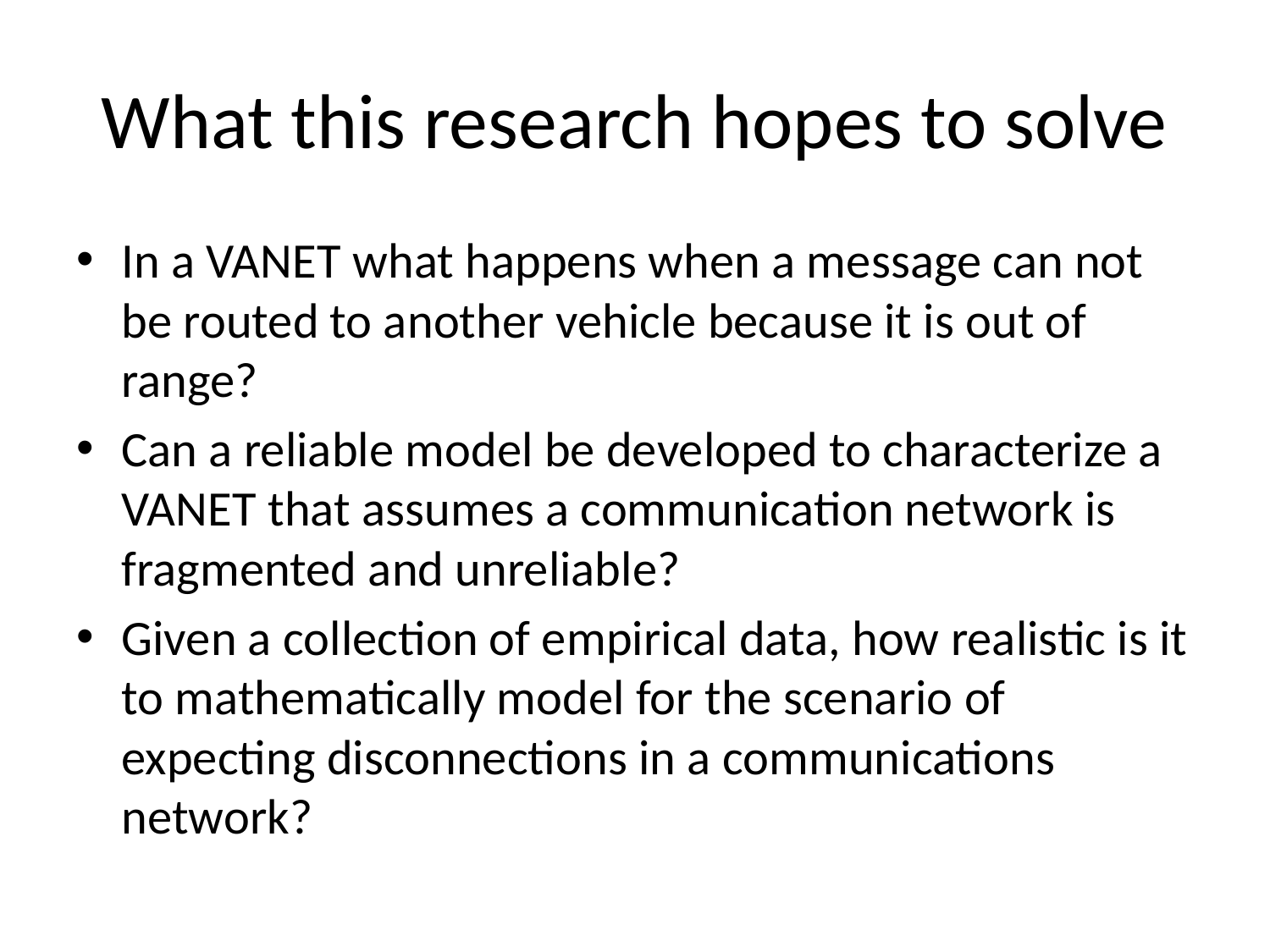

# What this research hopes to solve
In a VANET what happens when a message can not be routed to another vehicle because it is out of range?
Can a reliable model be developed to characterize a VANET that assumes a communication network is fragmented and unreliable?
Given a collection of empirical data, how realistic is it to mathematically model for the scenario of expecting disconnections in a communications network?